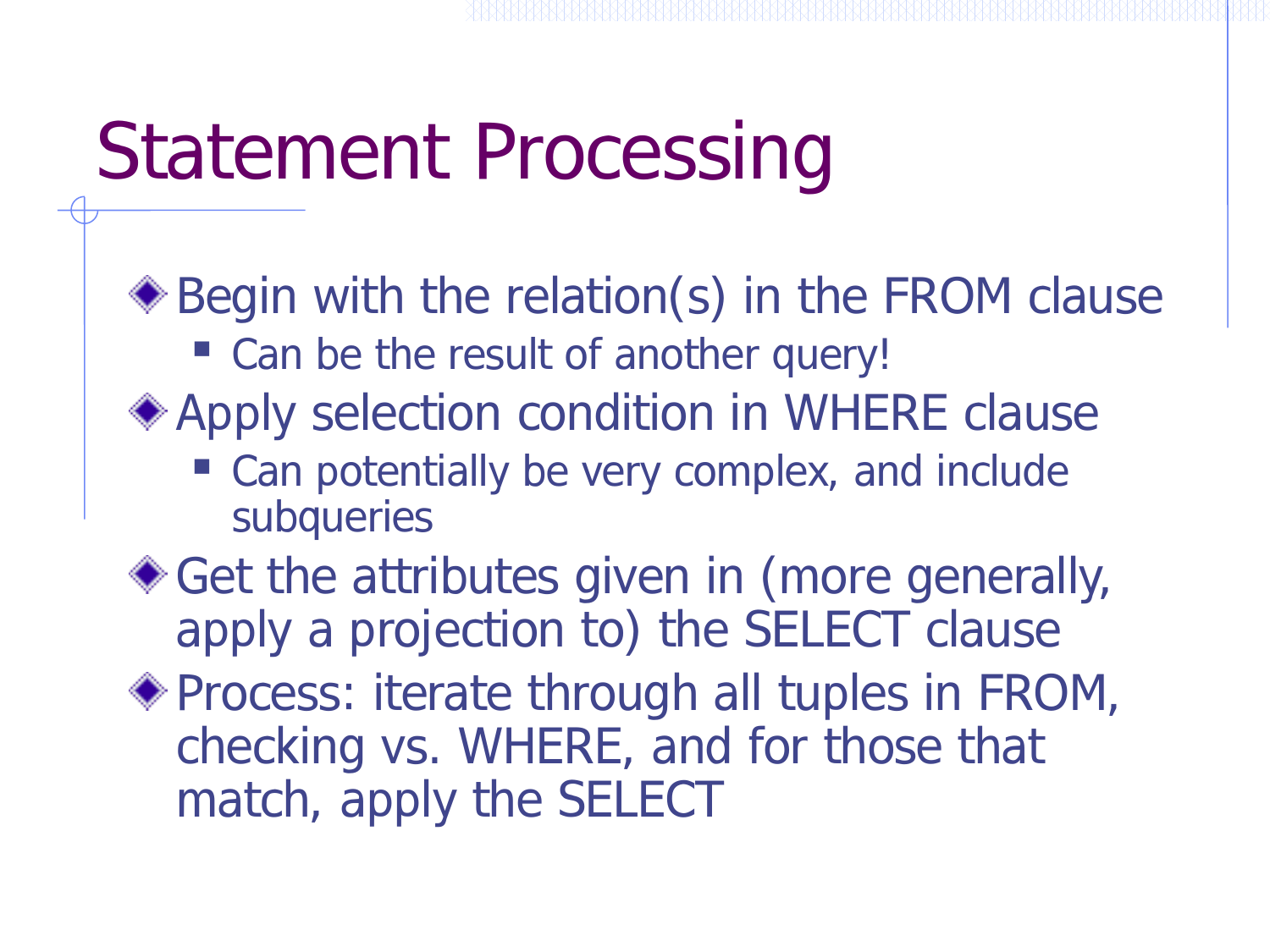

# Statement Processing
Begin with the relation(s) in the FROM clause
Can be the result of another query!
Apply selection condition in WHERE clause
Can potentially be very complex, and include subqueries
Get the attributes given in (more generally, apply a projection to) the SELECT clause
Process: iterate through all tuples in FROM, checking vs. WHERE, and for those that match, apply the SELECT